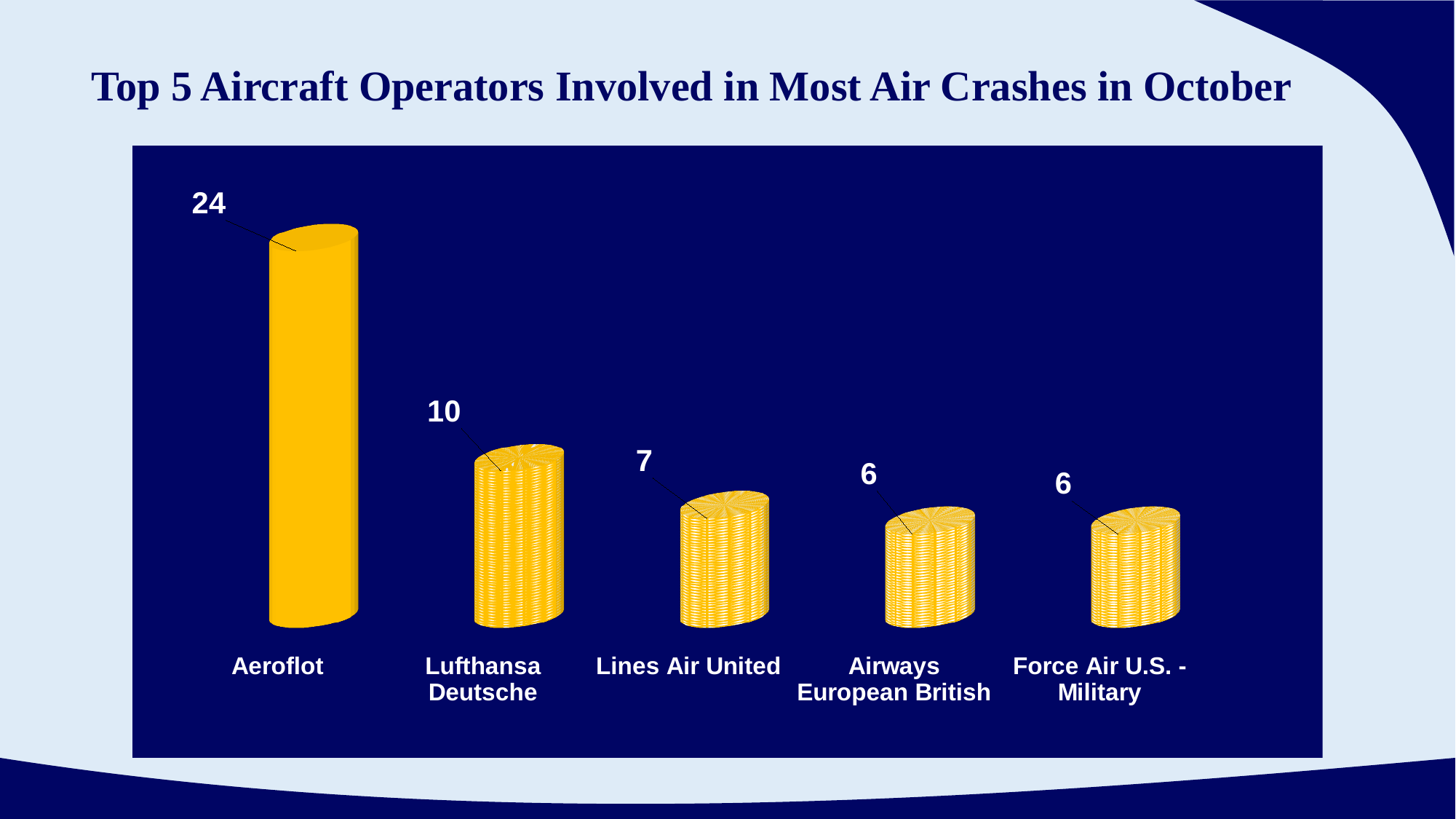

# Top 5 Aircraft Operators Involved in Most Air Crashes in October

[unsupported chart]